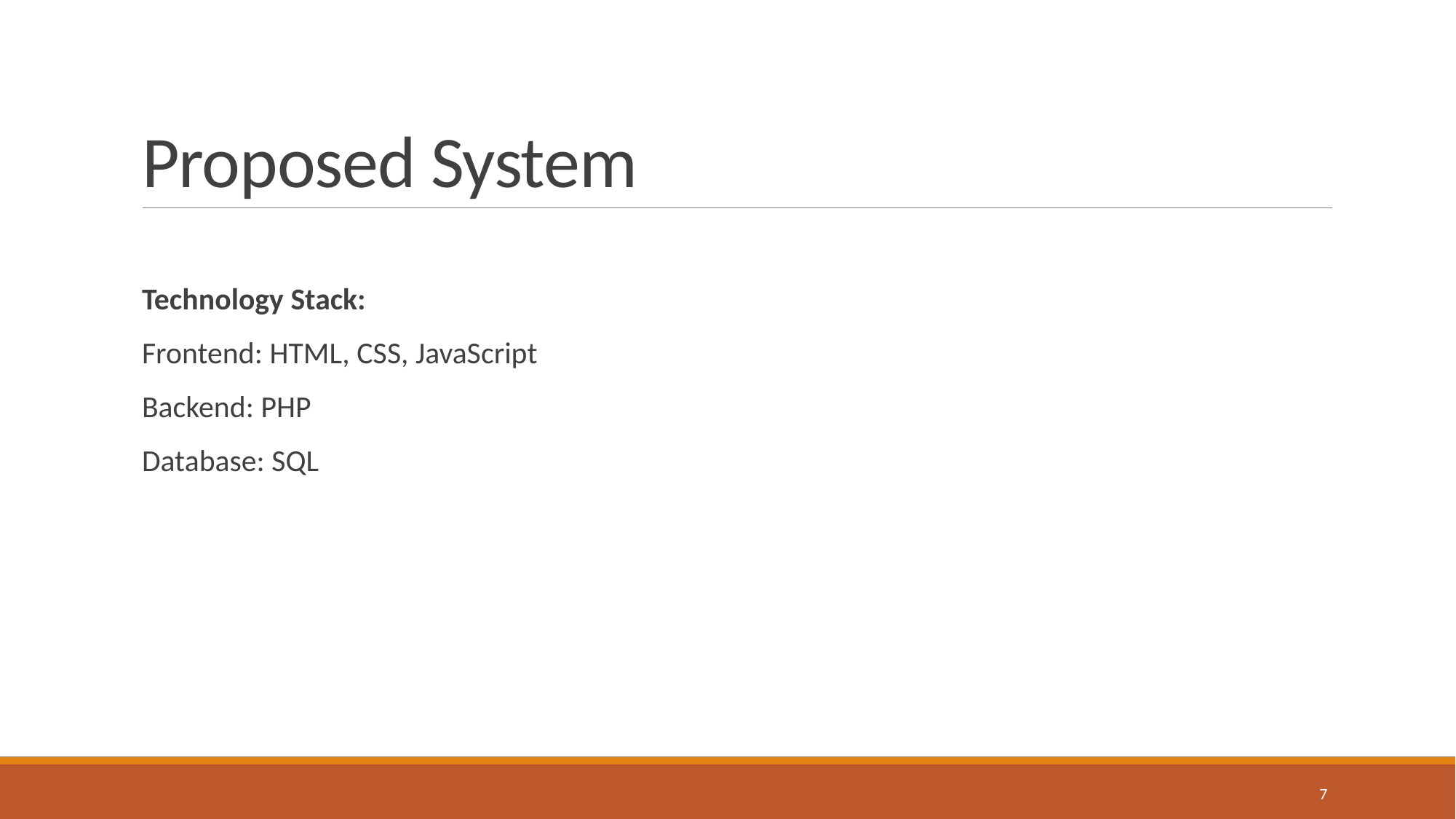

# Proposed System

Technology Stack:
Frontend: HTML, CSS, JavaScript
Backend: PHP
Database: SQL

7